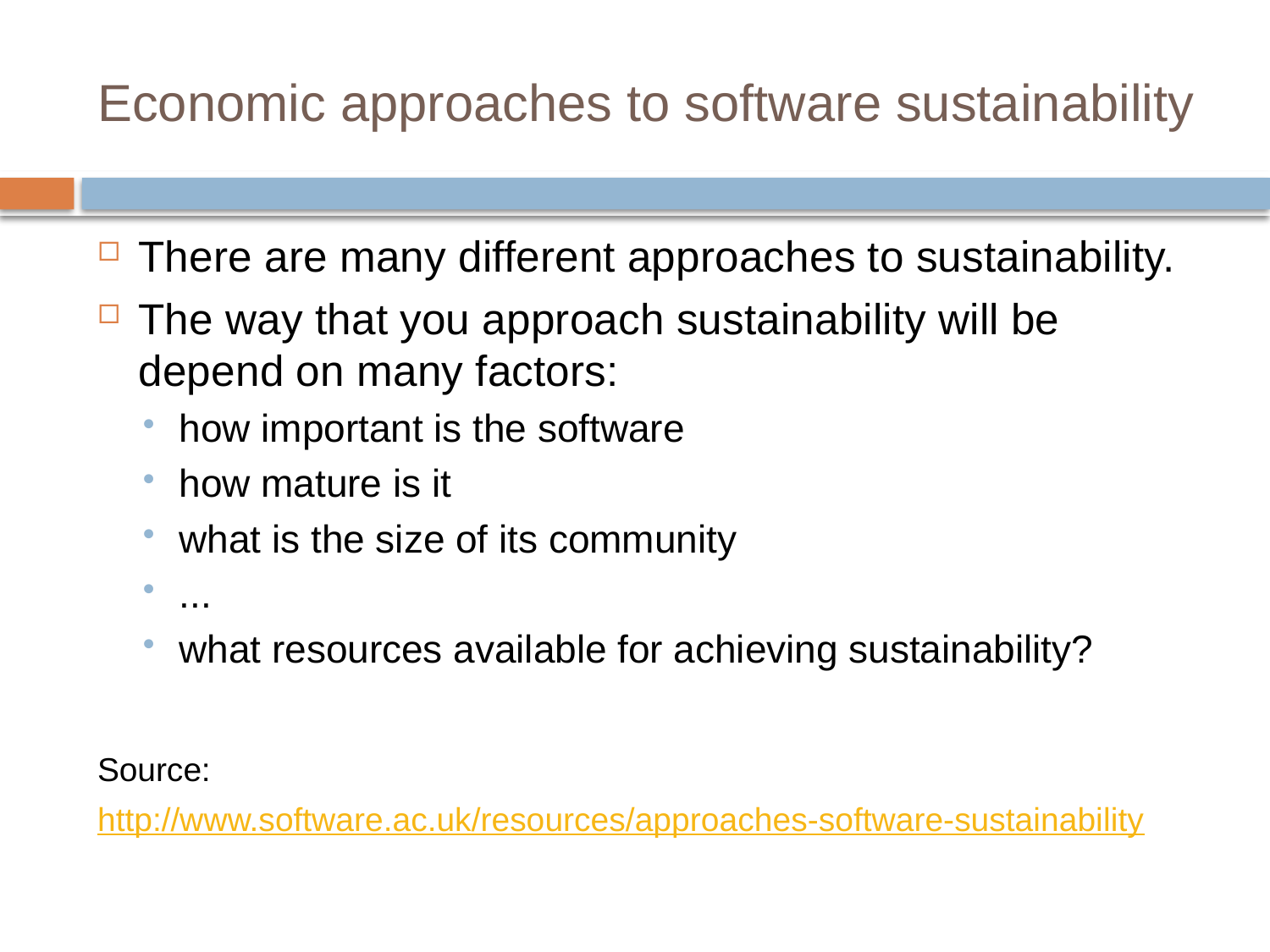

# Economic approaches to software sustainability
There are many different approaches to sustainability.
The way that you approach sustainability will be depend on many factors:
how important is the software
how mature is it
what is the size of its community
...
what resources available for achieving sustainability?

Source:
http://www.software.ac.uk/resources/approaches-software-sustainability